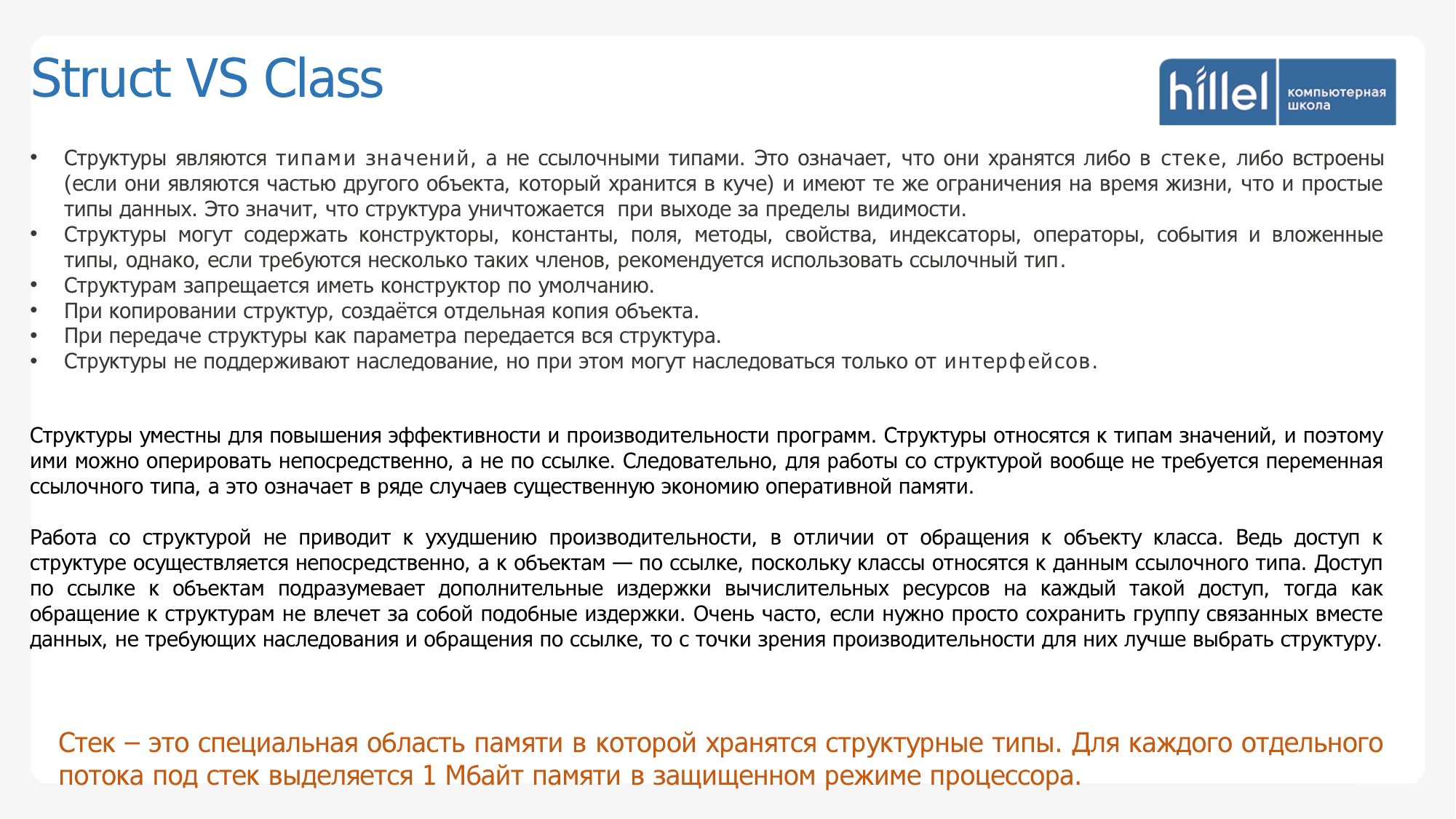

Struct VS Class
Структуры являются типами значений, а не ссылочными типами. Это означает, что они хранятся либо в стеке, либо встроены (если они являются частью другого объекта, который хранится в куче) и имеют те же ограничения на время жизни, что и простые типы данных. Это значит, что структура уничтожается  при выходе за пределы видимости.
Структуры могут содержать конструкторы, константы, поля, методы, свойства, индексаторы, операторы, события и вложенные типы, однако, если требуются несколько таких членов, рекомендуется использовать ссылочный тип.
Структурам запрещается иметь конструктор по умолчанию.
При копировании структур, создаётся отдельная копия объекта.
При передаче структуры как параметра передается вся структура.
Структуры не поддерживают наследование, но при этом могут наследоваться только от интерфейсов.
Структуры уместны для повышения эффективности и производительности программ. Структуры относятся к типам значений, и поэтому ими можно оперировать непосредственно, а не по ссылке. Следовательно, для работы со структурой вообще не требуется переменная ссылочного типа, а это означает в ряде случаев существенную экономию оперативной памяти.

Работа со структурой не приводит к ухудшению производительности, в отличии от обращения к объекту класса. Ведь доступ к структуре осуществляется непосредственно, а к объектам — по ссылке, поскольку классы относятся к данным ссылочного типа. Доступ по ссылке к объектам подразумевает дополнительные издержки вычислительных ресурсов на каждый такой доступ, тогда как обращение к структурам не влечет за собой подобные издержки. Очень часто, если нужно просто сохранить группу связанных вместе данных, не требующих наследования и обращения по ссылке, то с точки зрения производительности для них лучше выбрать структуру.
Стек – это специальная область памяти в которой хранятся структурные типы. Для каждого отдельного потока под стек выделяется 1 Мбайт памяти в защищенном режиме процессора.